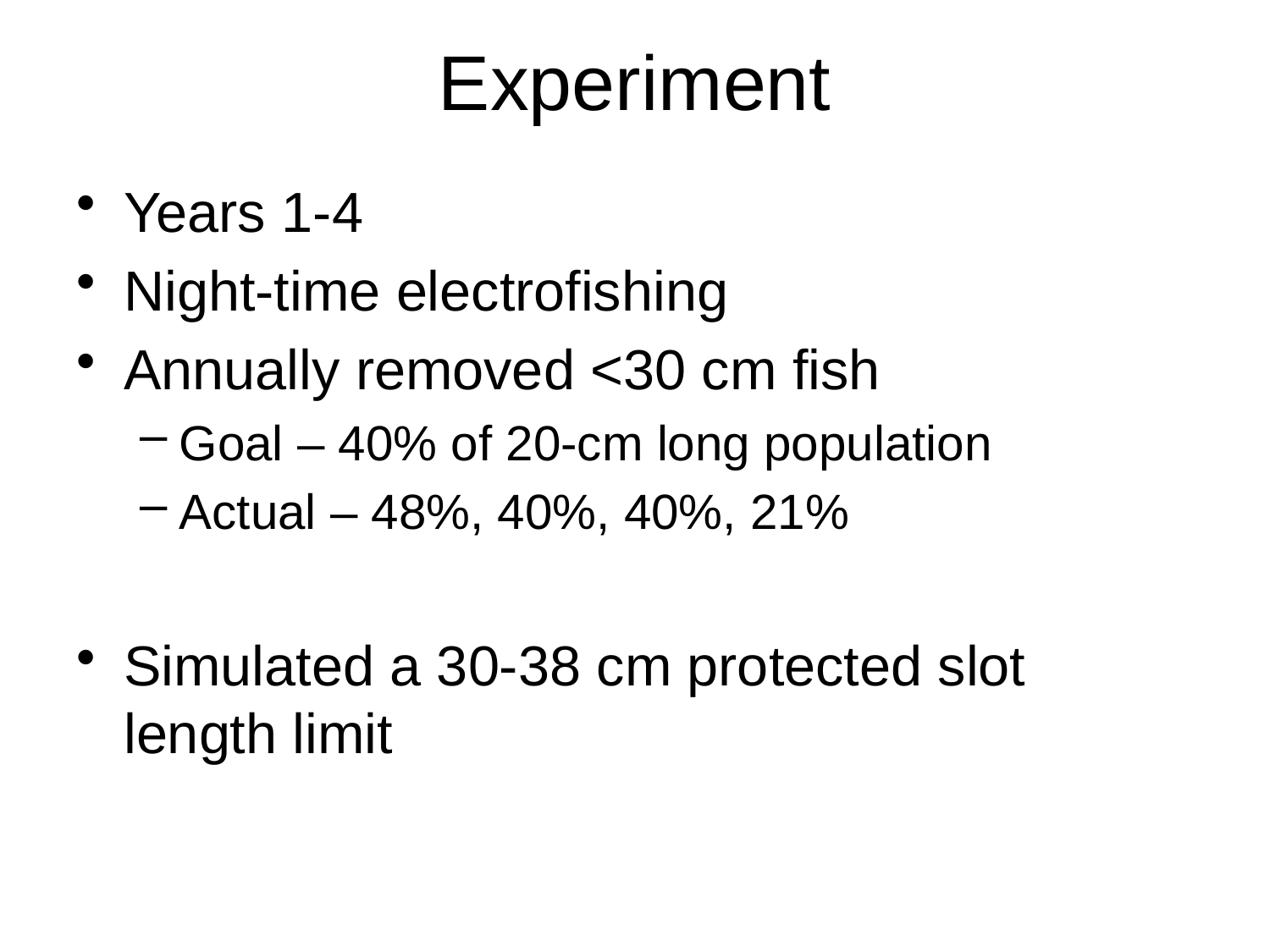

# Experiment
Years 1-4
Night-time electrofishing
Annually removed <30 cm fish
Goal – 40% of 20-cm long population
Actual – 48%, 40%, 40%, 21%

Simulated a 30-38 cm protected slot length limit